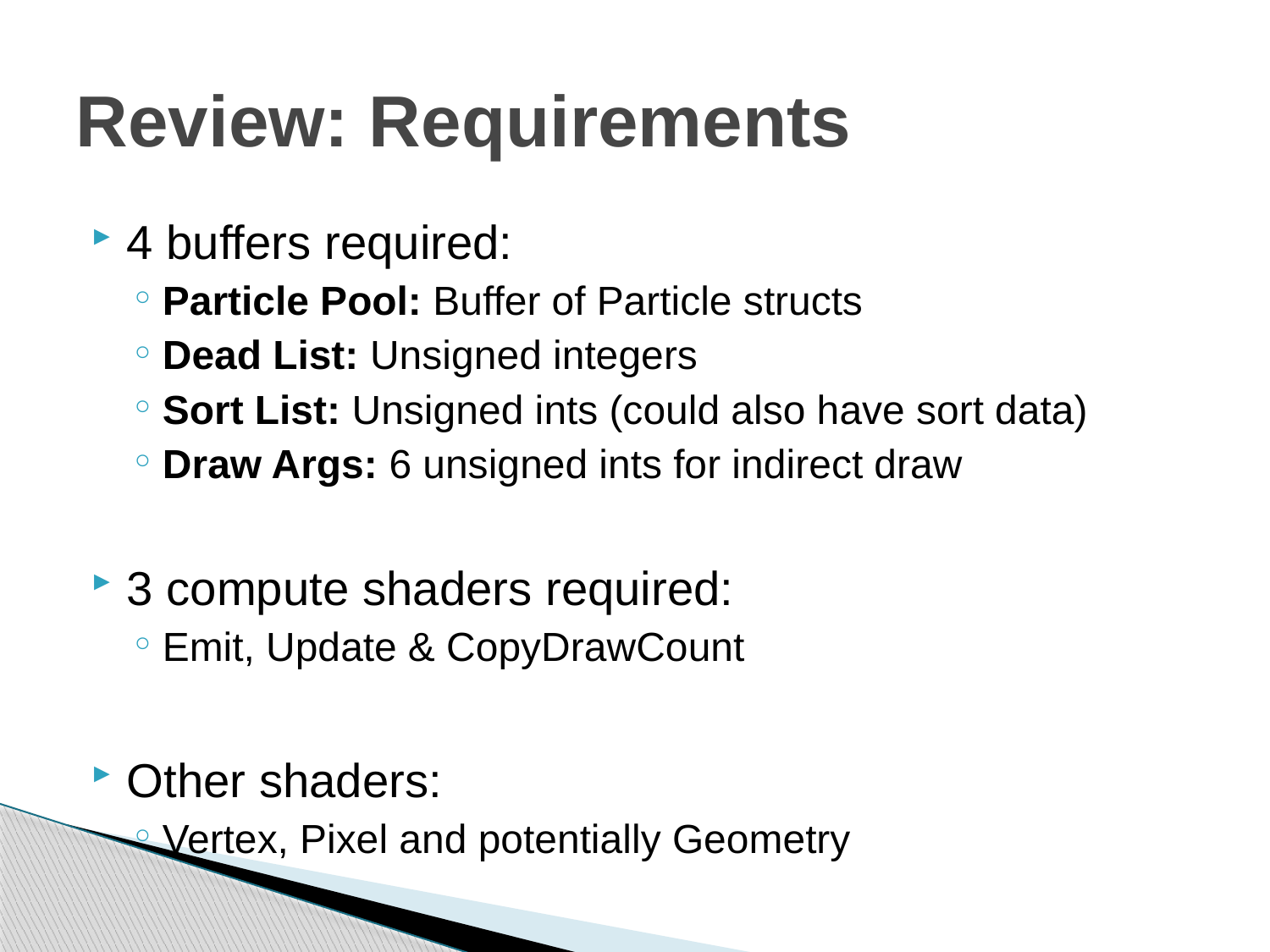

# Review: Requirements
4 buffers required:
Particle Pool: Buffer of Particle structs
Dead List: Unsigned integers
Sort List: Unsigned ints (could also have sort data)
Draw Args: 6 unsigned ints for indirect draw

3 compute shaders required:
Emit, Update & CopyDrawCount

Other shaders:
Vertex, Pixel and potentially Geometry